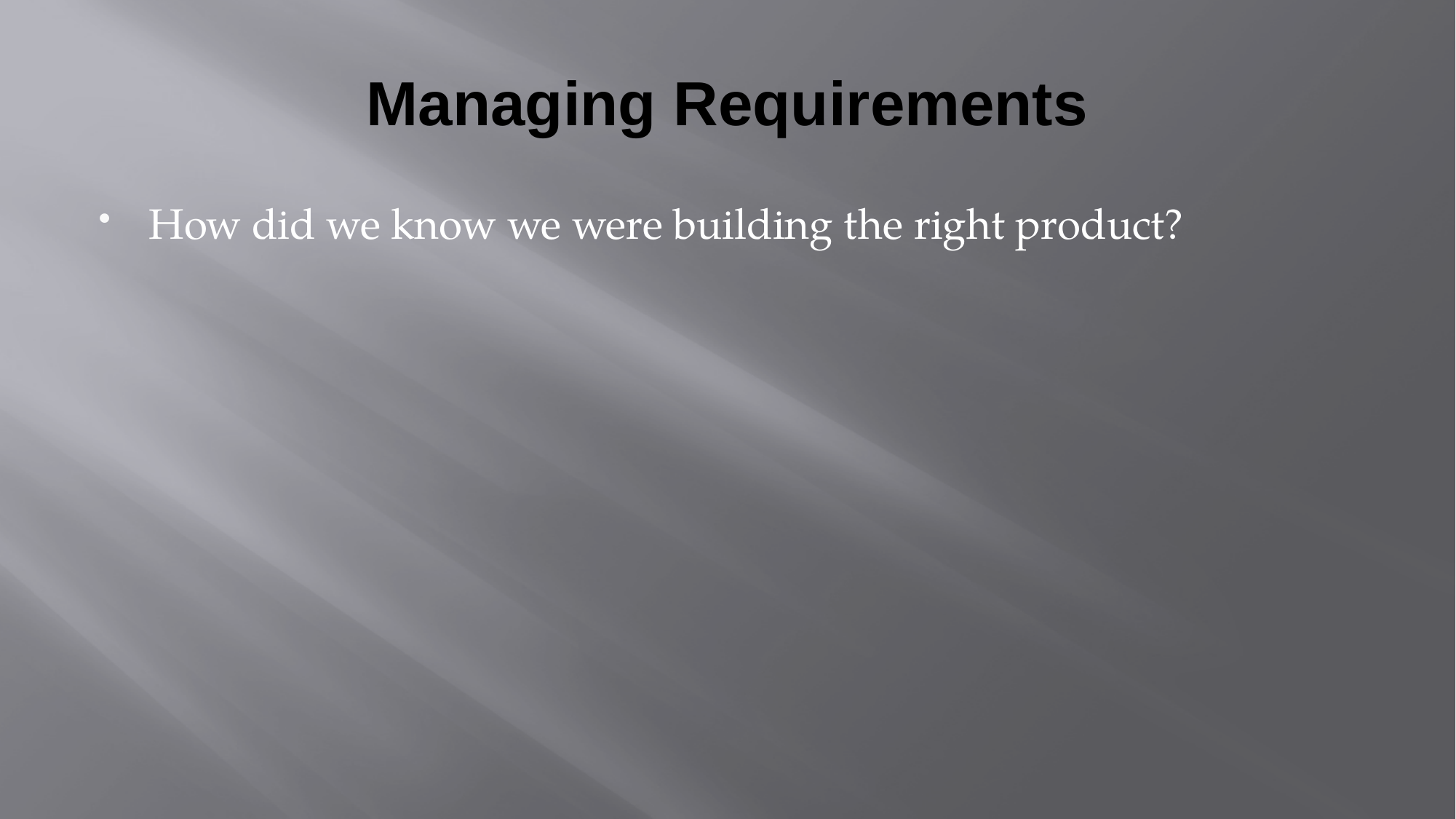

# Managing Requirements
How did we know we were building the right product?